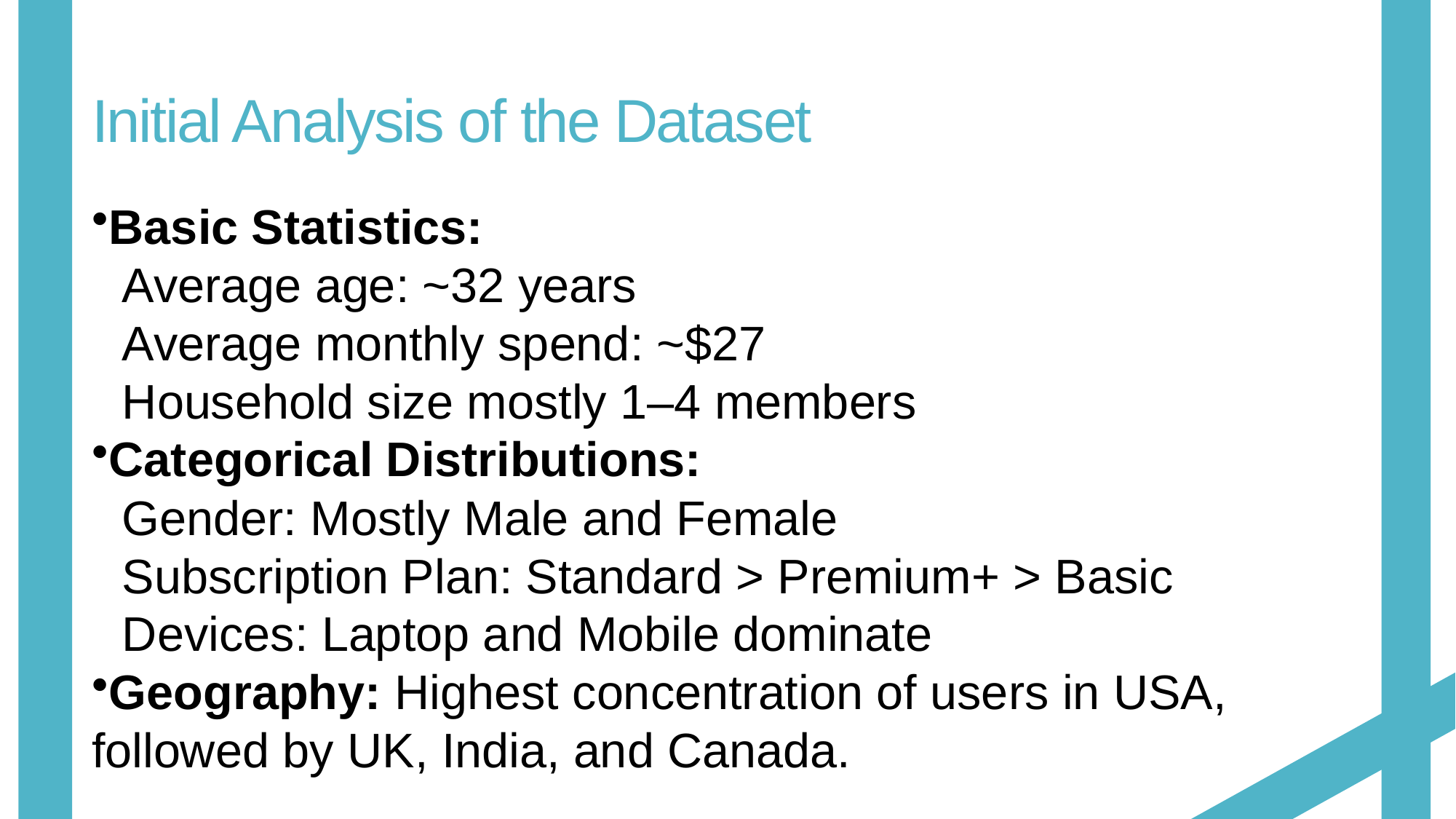

# Initial Analysis of the Dataset
Basic Statistics:
Average age: ~32 years
Average monthly spend: ~$27
Household size mostly 1–4 members
Categorical Distributions:
Gender: Mostly Male and Female
Subscription Plan: Standard > Premium+ > Basic
Devices: Laptop and Mobile dominate
Geography: Highest concentration of users in USA, followed by UK, India, and Canada.